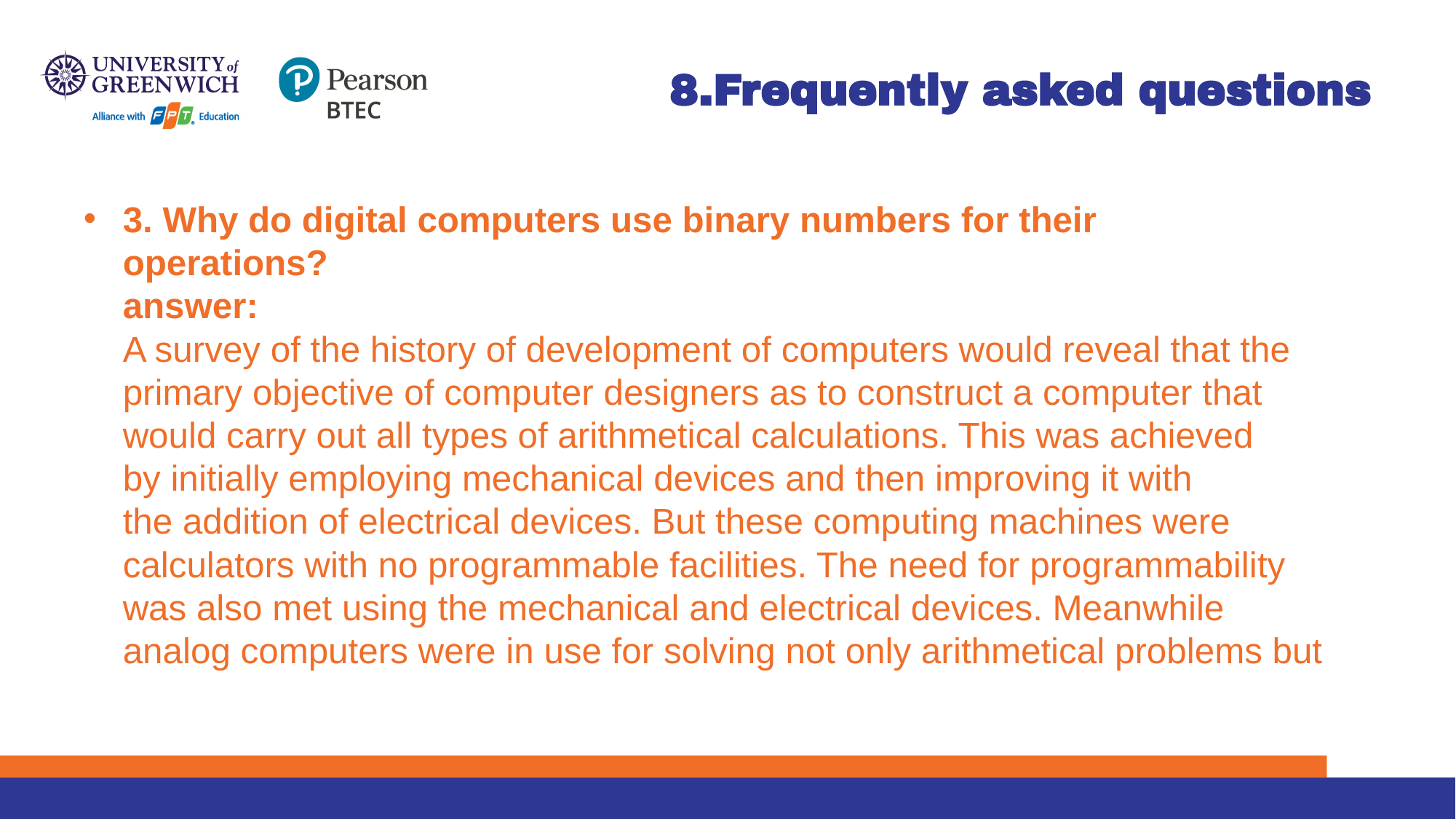

# 8.Frequently asked questions
3. Why do digital computers use binary numbers for their
operations?
answer:
A survey of the history of development of computers would reveal that the
primary objective of computer designers as to construct a computer that
would carry out all types of arithmetical calculations. This was achieved
by initially employing mechanical devices and then improving it with
the addition of electrical devices. But these computing machines were
calculators with no programmable facilities. The need for programmability
was also met using the mechanical and electrical devices. Meanwhile
analog computers were in use for solving not only arithmetical problems but